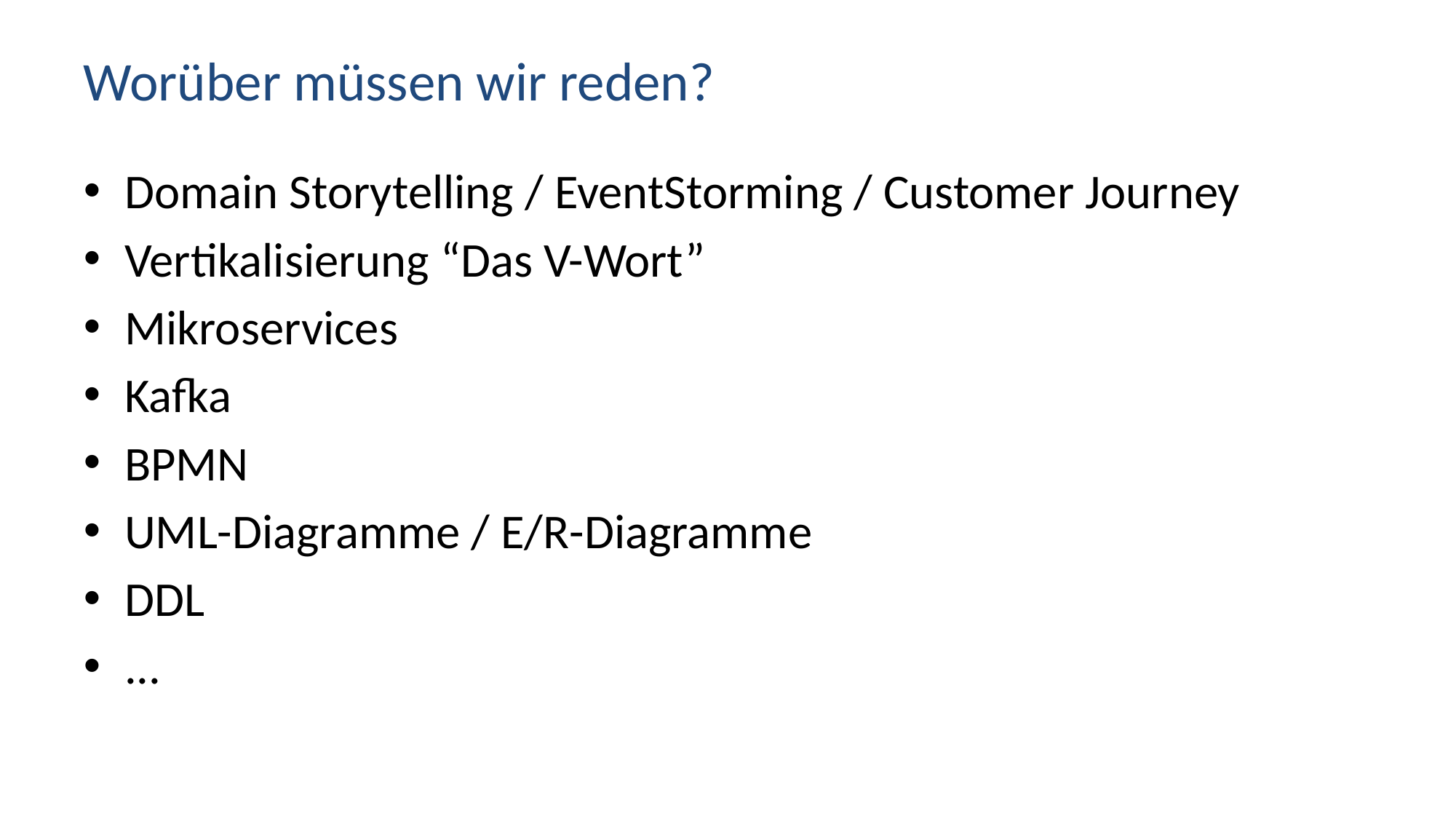

# Worüber müssen wir reden?
Domain Storytelling / EventStorming / Customer Journey
Vertikalisierung “Das V-Wort”
Mikroservices
Kafka
BPMN
UML-Diagramme / E/R-Diagramme
DDL
...